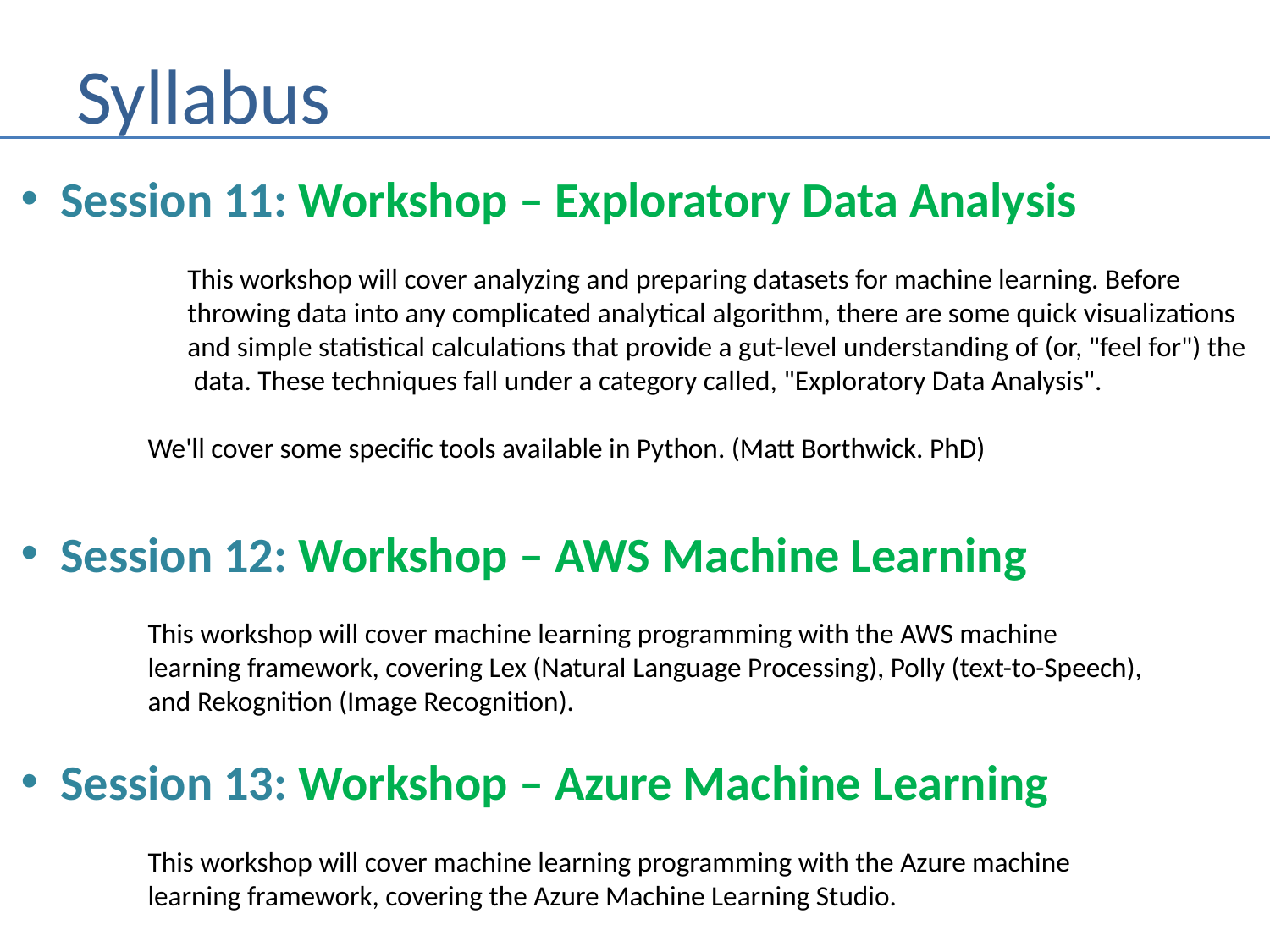

# Syllabus
Session 11: Workshop – Exploratory Data Analysis
	This workshop will cover analyzing and preparing datasets for machine learning. Before
	throwing data into any complicated analytical algorithm, there are some quick visualizations
	and simple statistical calculations that provide a gut-level understanding of (or, "feel for") the
	 data. These techniques fall under a category called, "Exploratory Data Analysis".

	We'll cover some specific tools available in Python. (Matt Borthwick. PhD)

Session 12: Workshop – AWS Machine Learning
	This workshop will cover machine learning programming with the AWS machine
	learning framework, covering Lex (Natural Language Processing), Polly (text-to-Speech),
	and Rekognition (Image Recognition).
Session 13: Workshop – Azure Machine Learning
	This workshop will cover machine learning programming with the Azure machine
	learning framework, covering the Azure Machine Learning Studio.